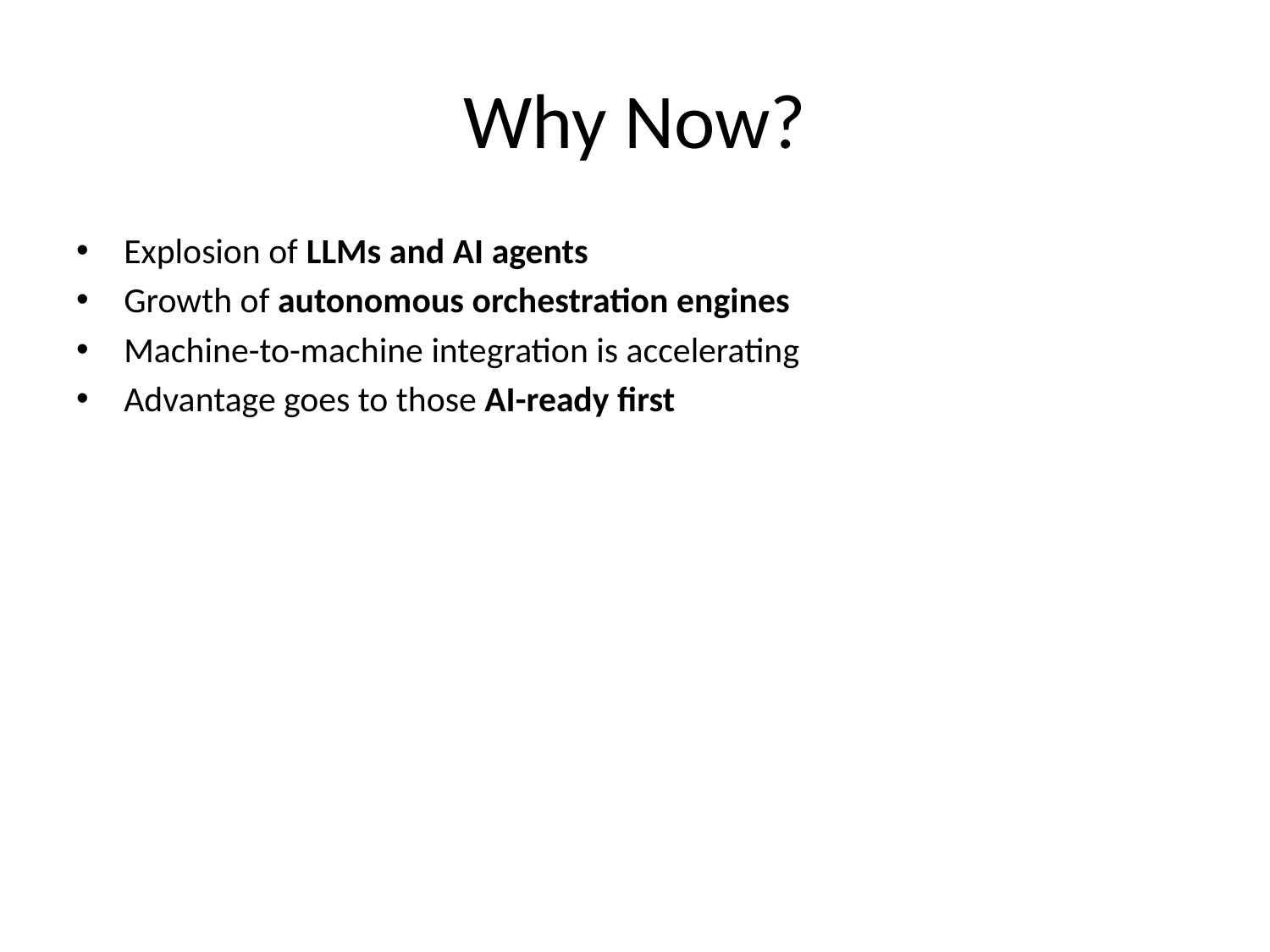

# Why Now?
Explosion of LLMs and AI agents
Growth of autonomous orchestration engines
Machine-to-machine integration is accelerating
Advantage goes to those AI-ready first